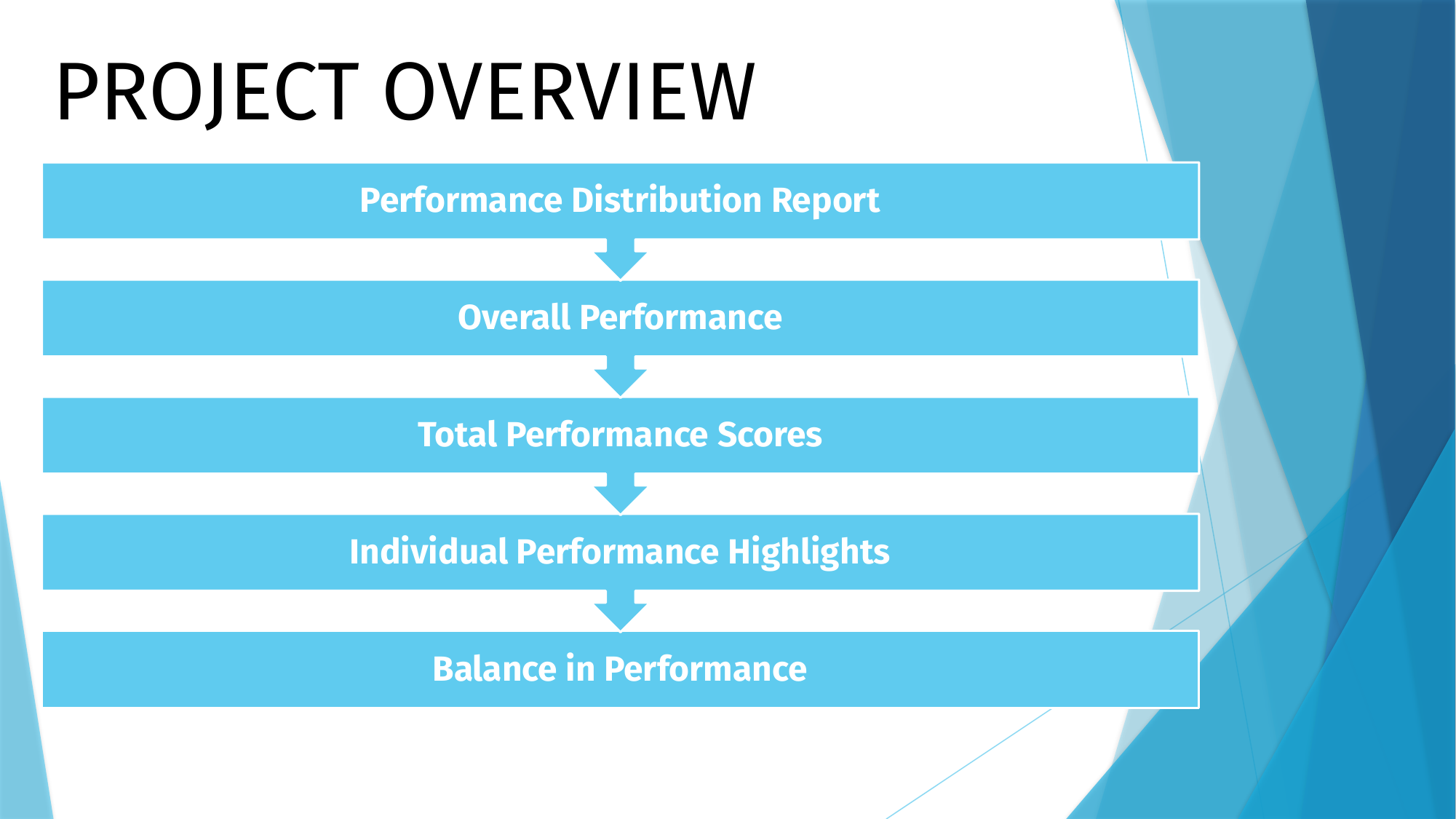

PROJECT OVERVIEW
Balance in Performance
Individual Performance Highlights
Total Performance Scores
Overall Performance
Performance Distribution Report